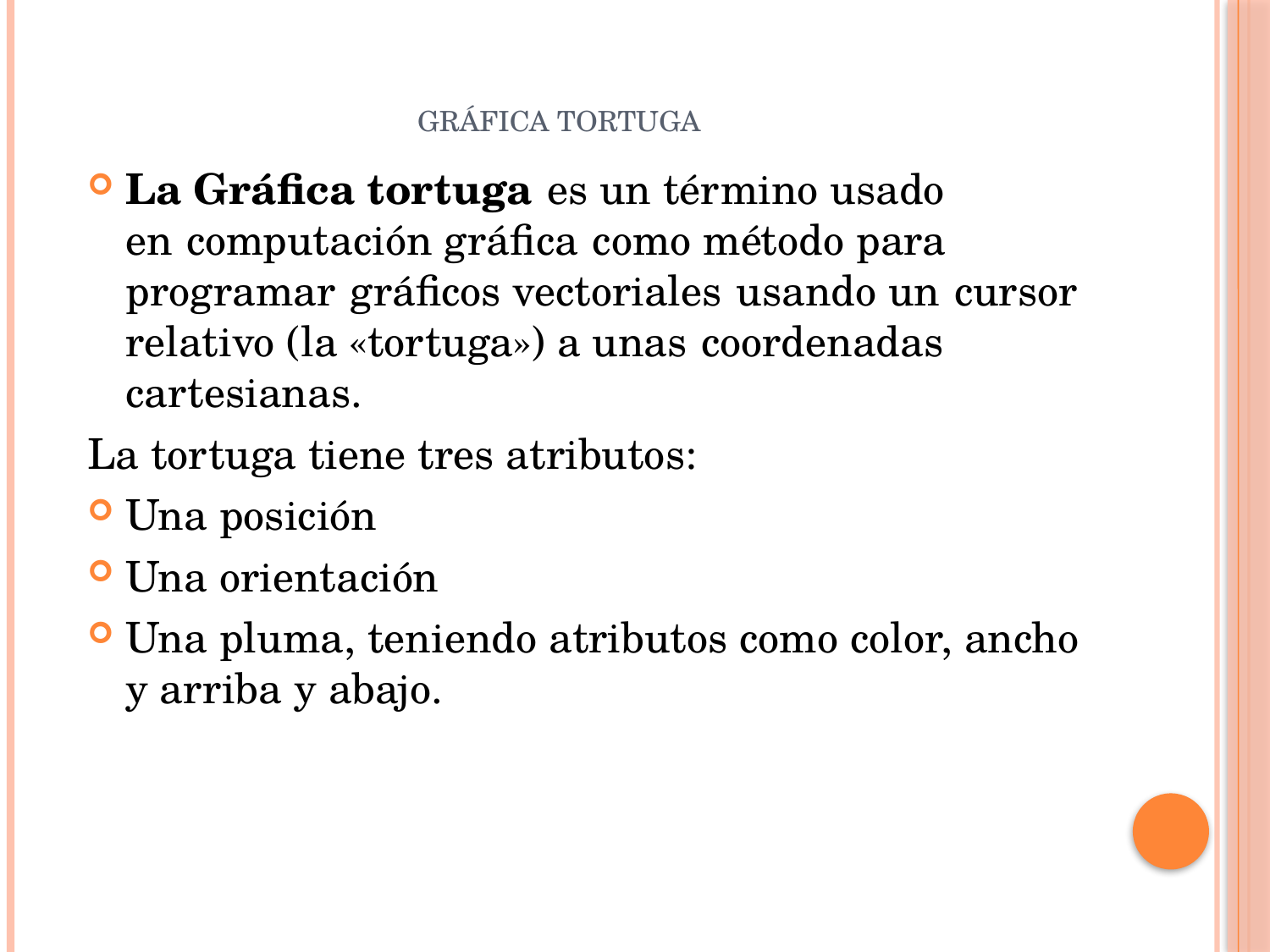

# Gráfica tortuga
La Gráfica tortuga es un término usado en computación gráfica como método para programar gráficos vectoriales usando un cursor relativo (la «tortuga») a unas coordenadas cartesianas.
La tortuga tiene tres atributos:
Una posición
Una orientación
Una pluma, teniendo atributos como color, ancho y arriba y abajo.